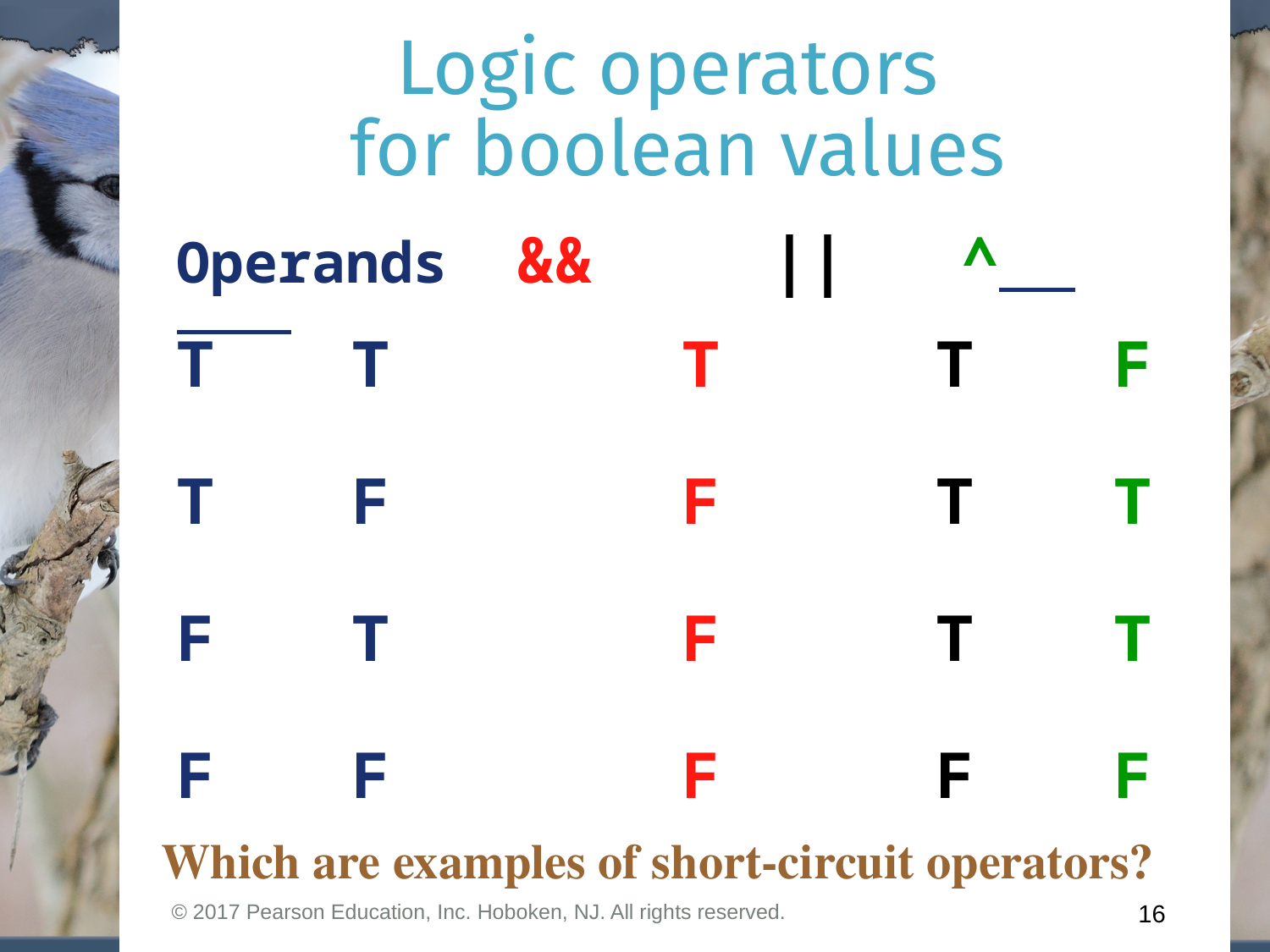

Logic operators
for boolean values
Operands	 &&		 ||   ^

T		T		  T		  T		F
T		F		  F		  T		T

F		T		  F		  T		T

F		F		  F		  F		F

Which are examples of short-circuit operators?
© 2017 Pearson Education, Inc. Hoboken, NJ. All rights reserved.